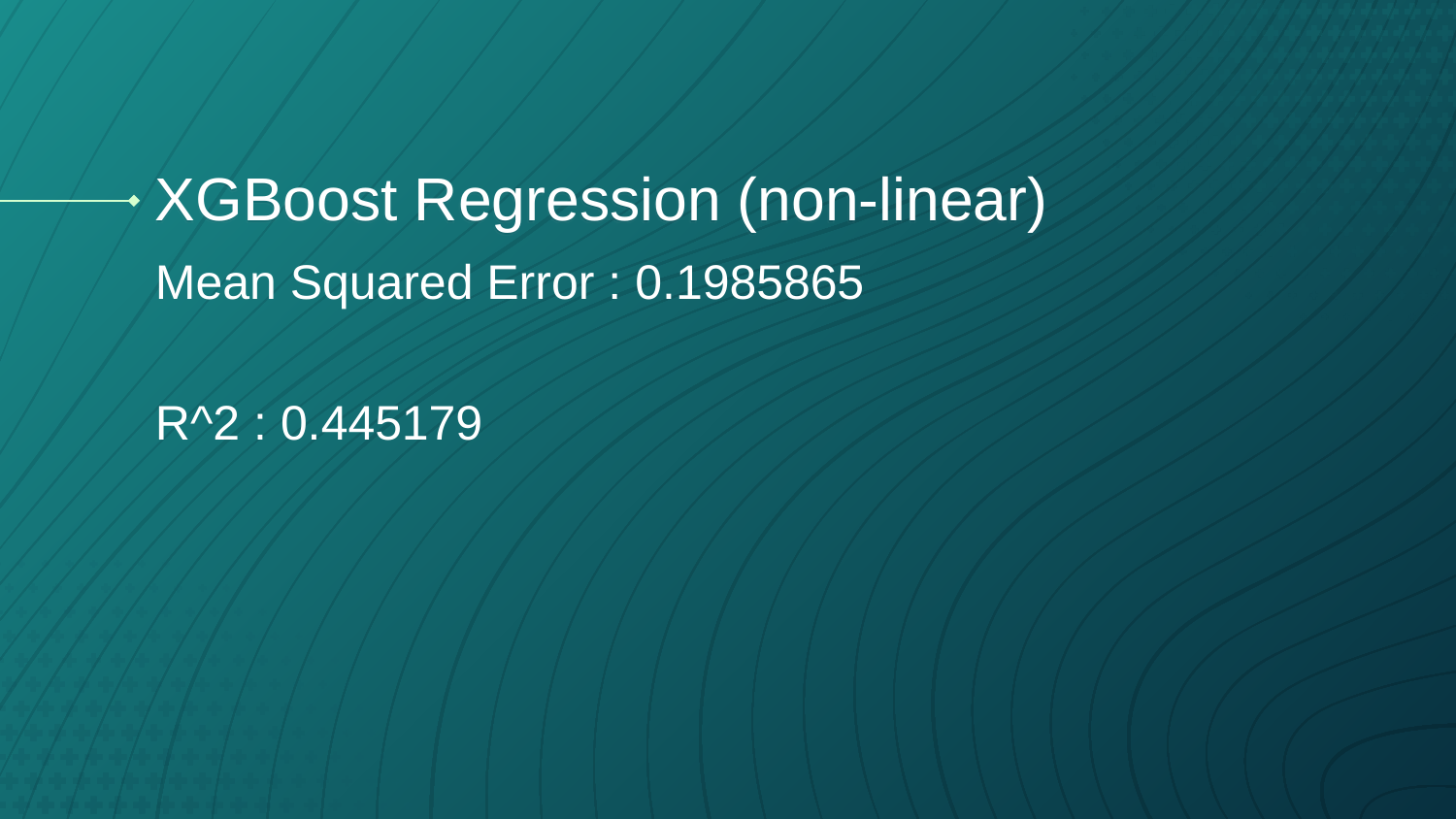

# XGBoost Regression (non-linear)
Mean Squared Error : 0.1985865

R^2 : 0.445179